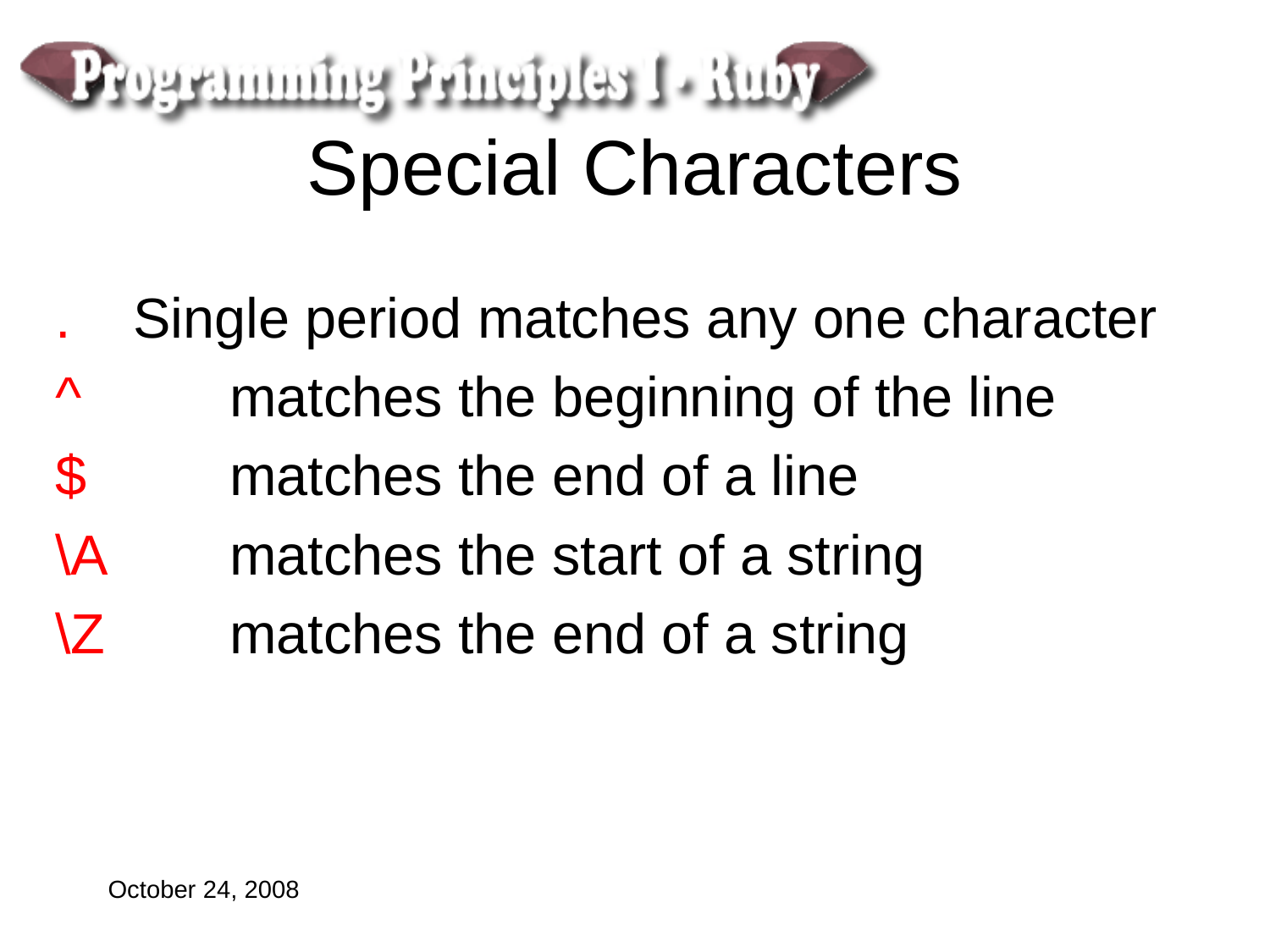

# Special Characters
.    Single period matches any one character
^		matches the beginning of the line
$		matches the end of a line
\A	matches the start of a string
\Z	matches the end of a string
October 24, 2008